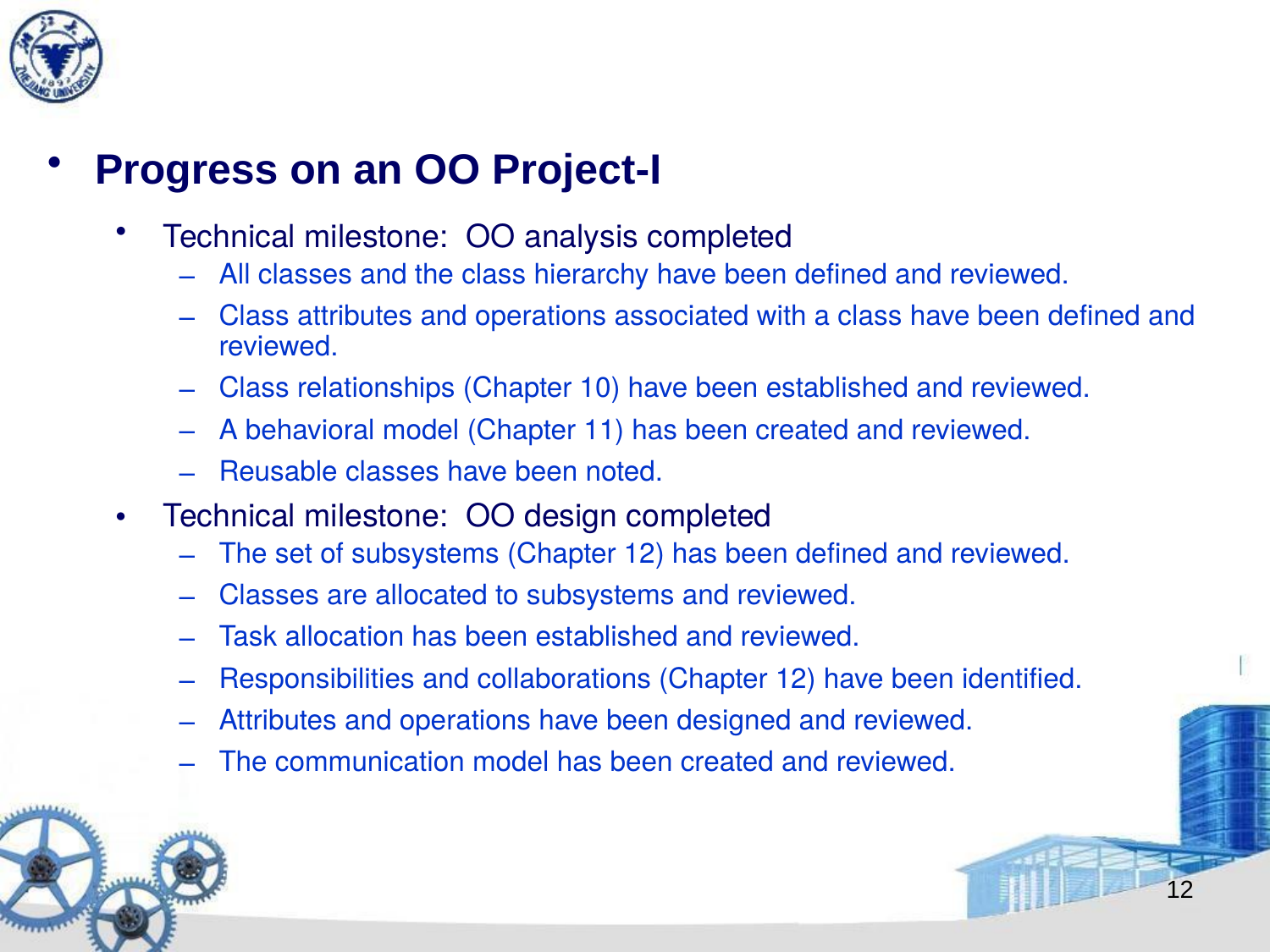

Progress on an OO Project-I
Technical milestone:  OO analysis completed
All classes and the class hierarchy have been defined and reviewed.
Class attributes and operations associated with a class have been defined and reviewed.
Class relationships (Chapter 10) have been established and reviewed.
A behavioral model (Chapter 11) has been created and reviewed.
Reusable classes have been noted.
Technical milestone:  OO design completed
The set of subsystems (Chapter 12) has been defined and reviewed.
Classes are allocated to subsystems and reviewed.
Task allocation has been established and reviewed.
Responsibilities and collaborations (Chapter 12) have been identified.
Attributes and operations have been designed and reviewed.
The communication model has been created and reviewed.
12